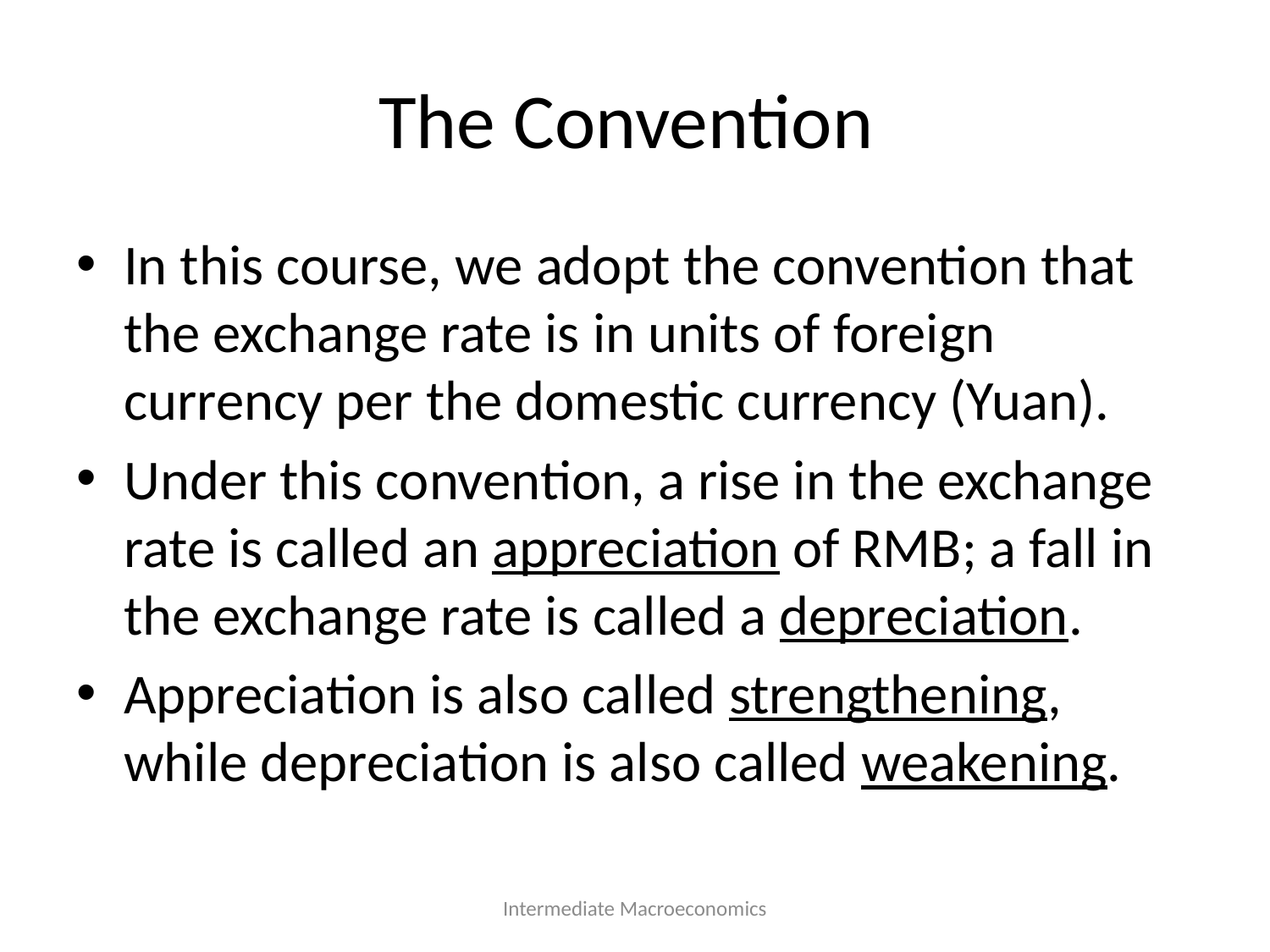

# The Convention
In this course, we adopt the convention that the exchange rate is in units of foreign currency per the domestic currency (Yuan).
Under this convention, a rise in the exchange rate is called an appreciation of RMB; a fall in the exchange rate is called a depreciation.
Appreciation is also called strengthening, while depreciation is also called weakening.

Intermediate Macroeconomics